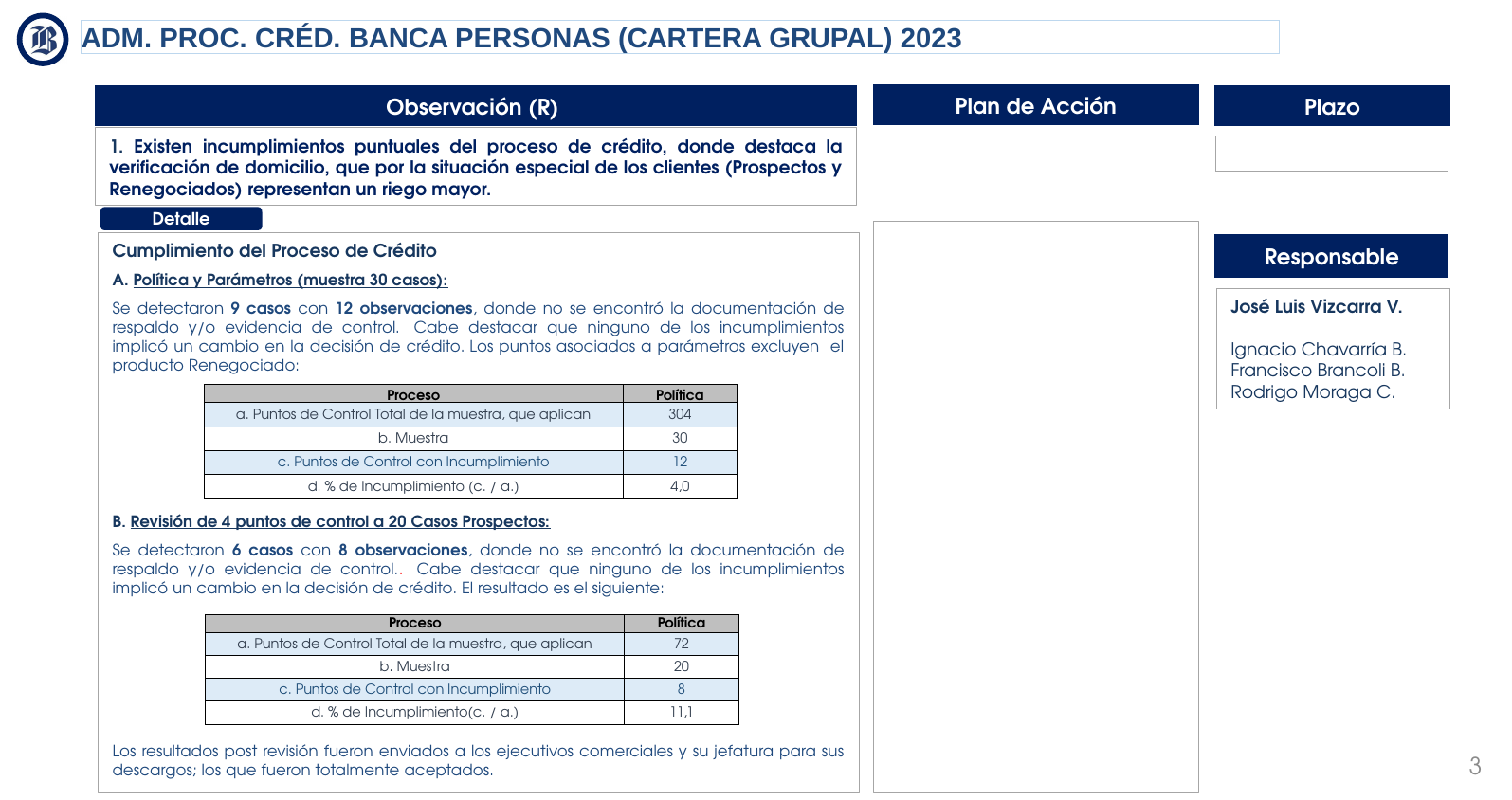

ADM. PROC. CRÉD. BANCA PERSONAS (CARTERA GRUPAL) 2023
Plan de Acción
Observación (R)
Plazo
1. Existen incumplimientos puntuales del proceso de crédito, donde destaca la verificación de domicilio, que por la situación especial de los clientes (Prospectos y Renegociados) representan un riego mayor.

Detalle

Cumplimiento del Proceso de Crédito

A. Política y Parámetros (muestra 30 casos):

Se detectaron 9 casos con 12 observaciones, donde no se encontró la documentación de respaldo y/o evidencia de control.  Cabe destacar que ninguno de los incumplimientos implicó un cambio en la decisión de crédito. Los puntos asociados a parámetros excluyen  el producto Renegociado:

B. Revisión de 4 puntos de control a 20 Casos Prospectos:

Se detectaron 6 casos con 8 observaciones, donde no se encontró la documentación de respaldo y/o evidencia de control..  Cabe destacar que ninguno de los incumplimientos implicó un cambio en la decisión de crédito. El resultado es el siguiente:

Los resultados post revisión fueron enviados a los ejecutivos comerciales y su jefatura para sus descargos; los que fueron totalmente aceptados.

Responsable

José Luis Vizcarra V.

Ignacio Chavarría B.
Francisco Brancoli B.
Rodrigo Moraga C.
| Proceso | Política |
| --- | --- |
| a. Puntos de Control Total de la muestra, que aplican | 304 |
| b. Muestra | 30 |
| c. Puntos de Control con Incumplimiento | 12 |
| d. % de Incumplimiento (c. / a.) | 4,0 |
| Proceso | Política |
| --- | --- |
| a. Puntos de Control Total de la muestra, que aplican | 72 |
| b. Muestra | 20 |
| c. Puntos de Control con Incumplimiento | 8 |
| d. % de Incumplimiento(c. / a.) | 11,1 |
3